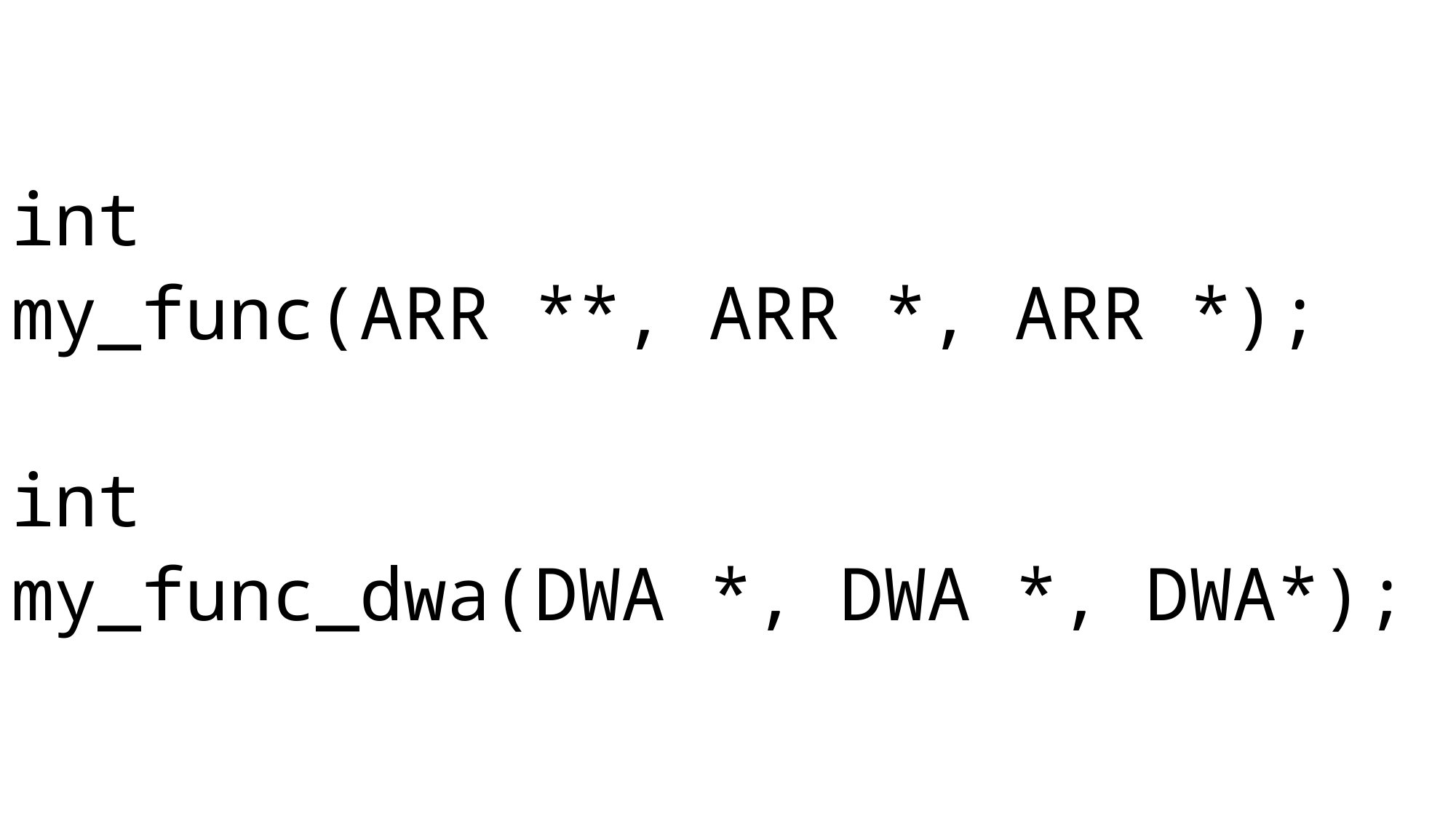

int
my_func(ARR **, ARR *, ARR *);

int
my_func_dwa(DWA *, DWA *, DWA*);